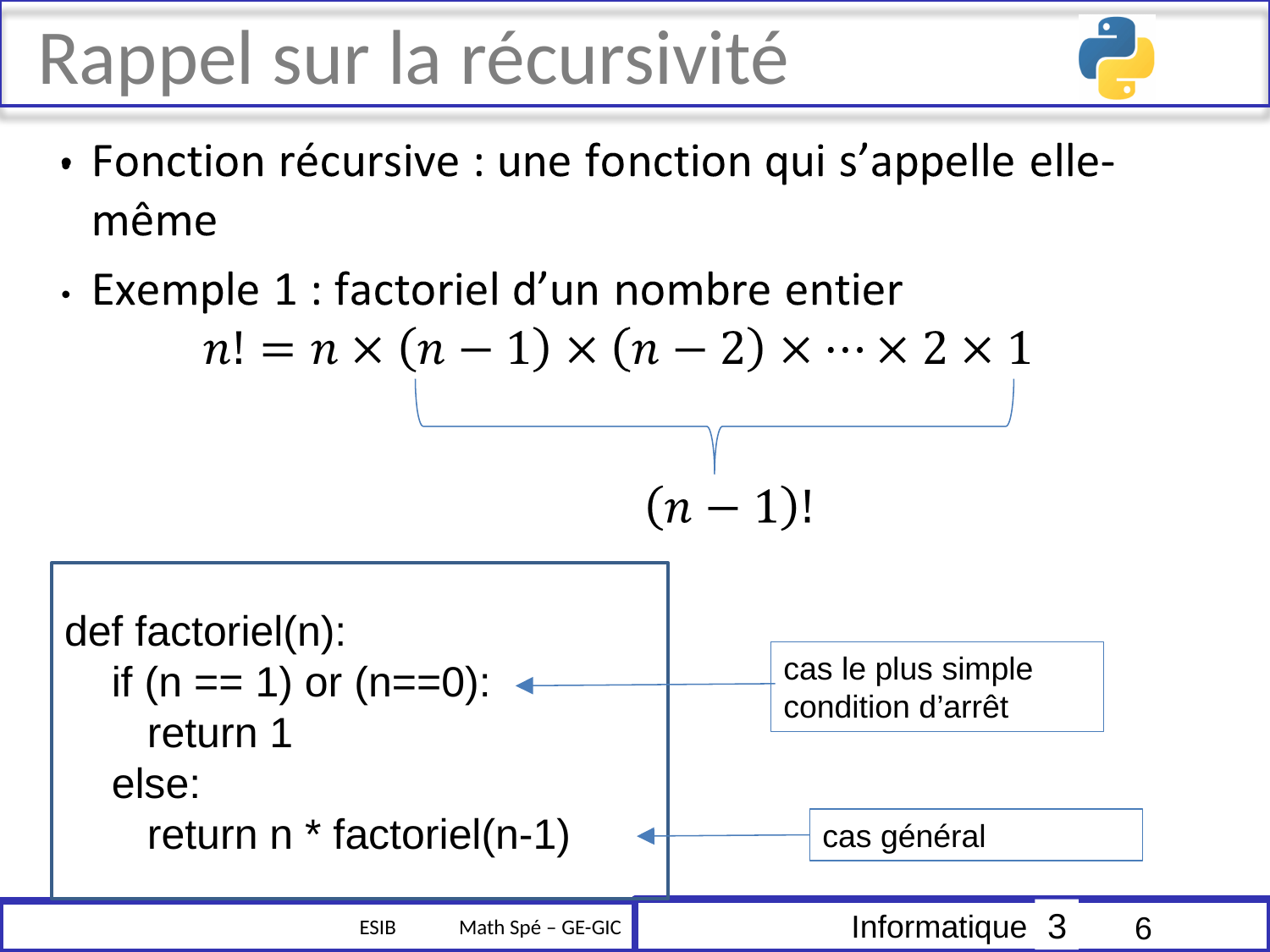

# Rappel sur la récursivité

def factoriel(n):
    if (n == 1) or (n==0):
       return 1
    else:
       return n * factoriel(n-1)
cas le plus simple condition d’arrêt
cas général

6